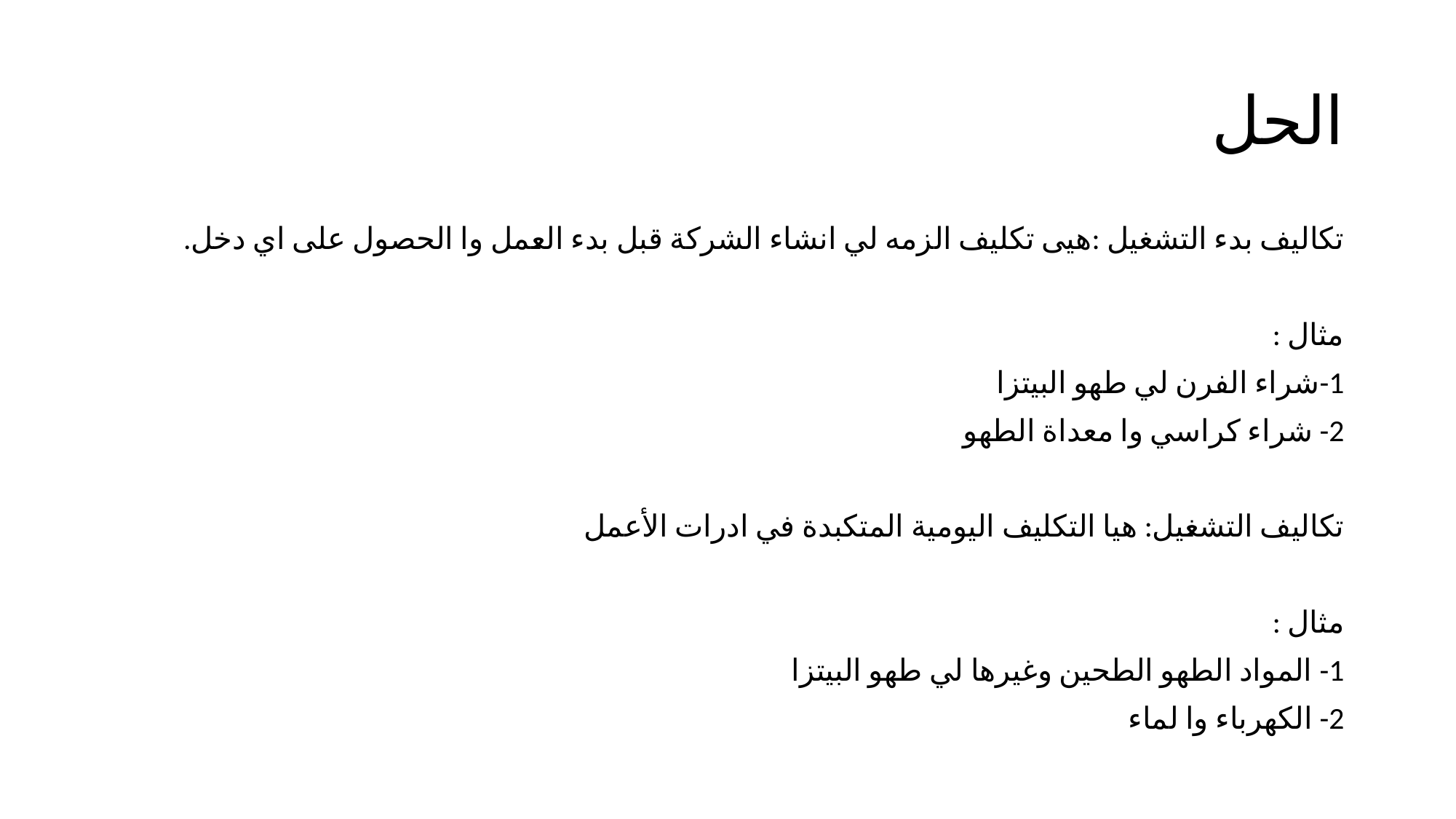

# الحل
تكاليف بدء التشغيل :هيى تكليف الزمه لي انشاء الشركة قبل بدء العمل وا الحصول على اي دخل.

مثال :
1-شراء الفرن لي طهو البيتزا
2- شراء كراسي وا معداة الطهو

تكاليف التشغيل: هيا التكليف اليومية المتكبدة في ادرات الأعمل

مثال :
1- المواد الطهو الطحين وغيرها لي طهو البيتزا
2- الكهرباء وا لماء